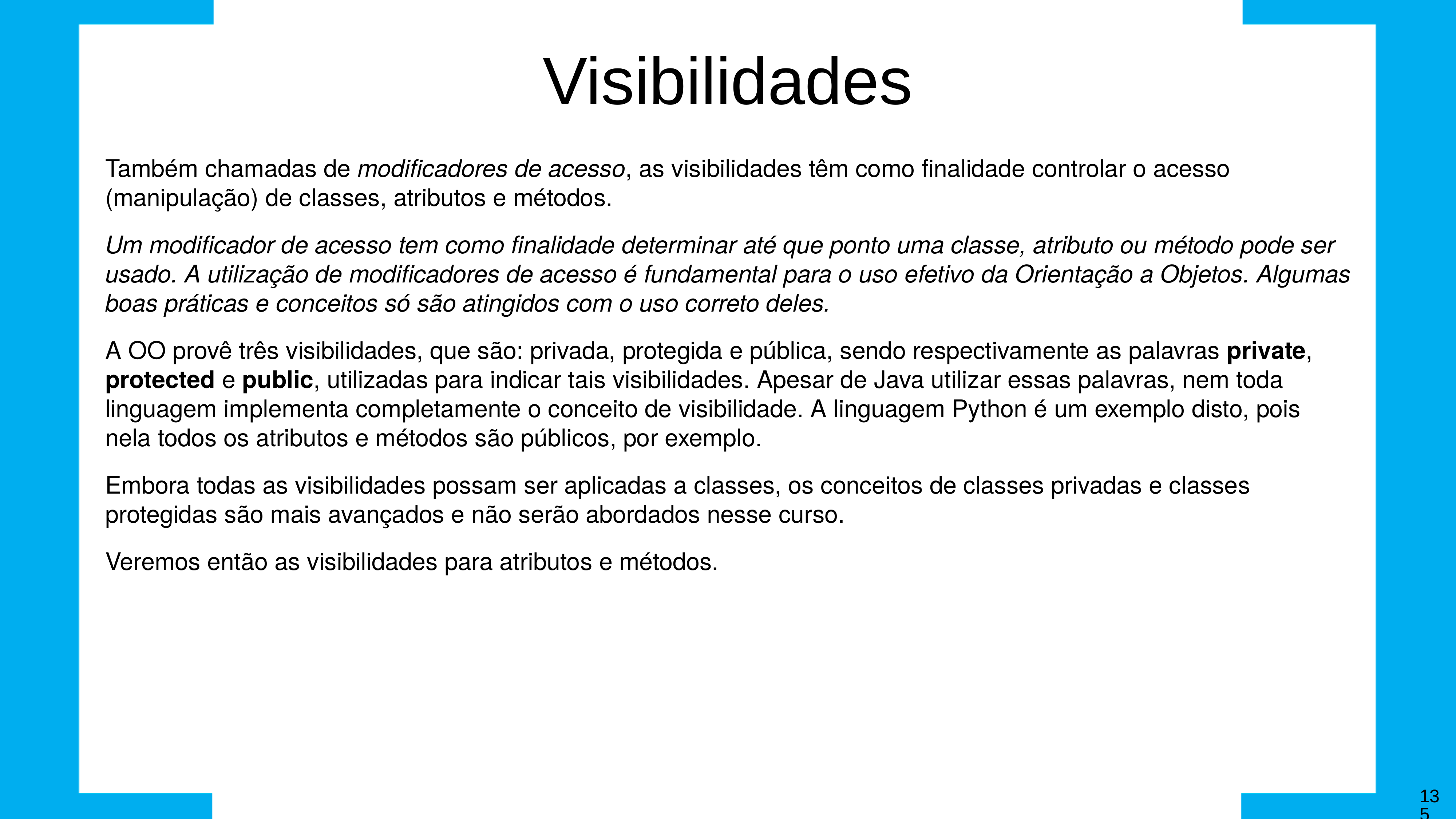

# Visibilidades
Também chamadas de modificadores de acesso, as visibilidades têm como finalidade controlar o acesso (manipulação) de classes, atributos e métodos.
Um modificador de acesso tem como finalidade determinar até que ponto uma classe, atributo ou método pode ser usado. A utilização de modificadores de acesso é fundamental para o uso efetivo da Orientação a Objetos. Algumas boas práticas e conceitos só são atingidos com o uso correto deles.
A OO provê três visibilidades, que são: privada, protegida e pública, sendo respectivamente as palavras private, protected e public, utilizadas para indicar tais visibilidades. Apesar de Java utilizar essas palavras, nem toda linguagem implementa completamente o conceito de visibilidade. A linguagem Python é um exemplo disto, pois nela todos os atributos e métodos são públicos, por exemplo.
Embora todas as visibilidades possam ser aplicadas a classes, os conceitos de classes privadas e classes protegidas são mais avançados e não serão abordados nesse curso.
Veremos então as visibilidades para atributos e métodos.
135